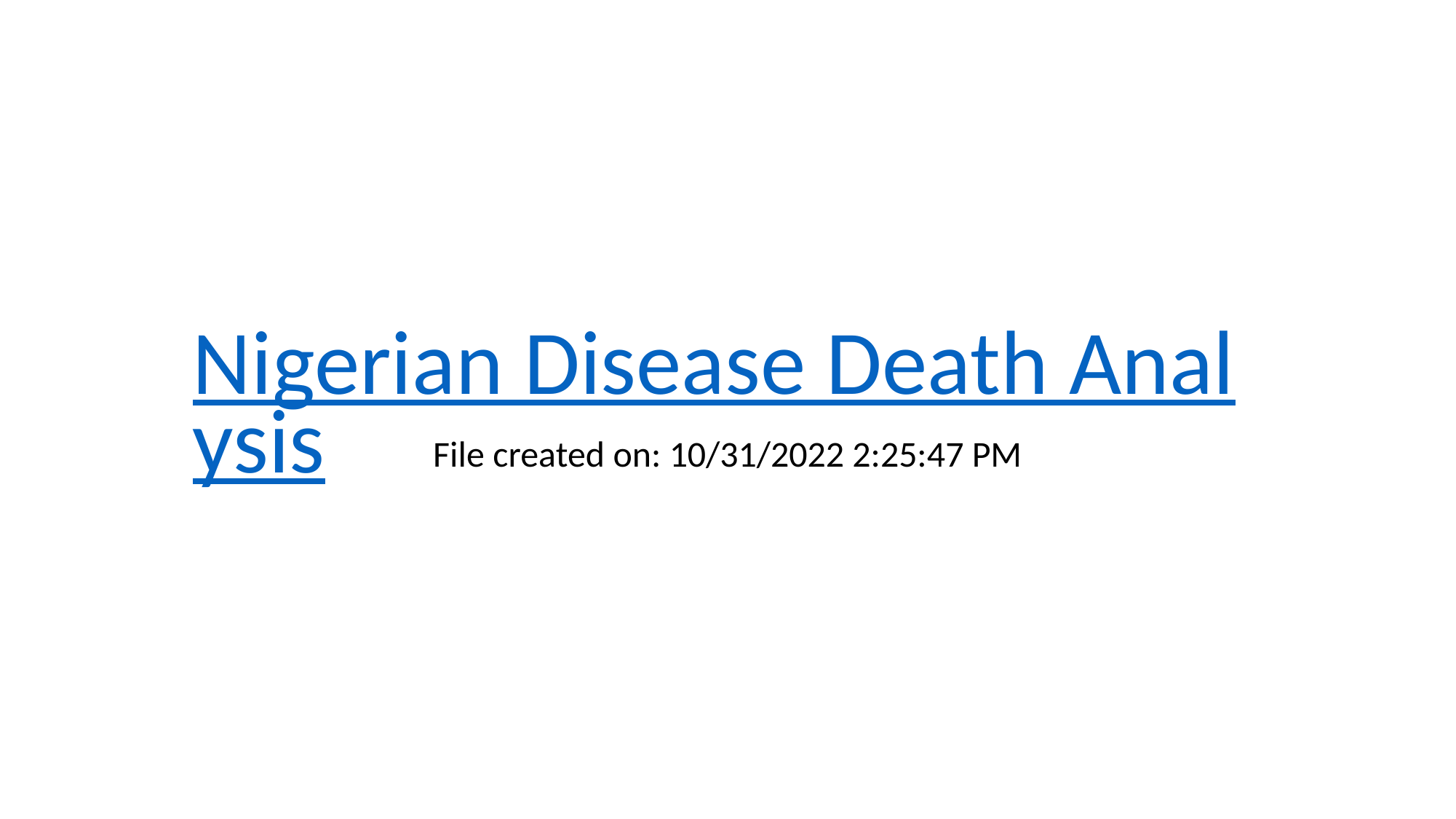

# Nigerian Disease Death Analysis
File created on: 10/31/2022 2:25:47 PM